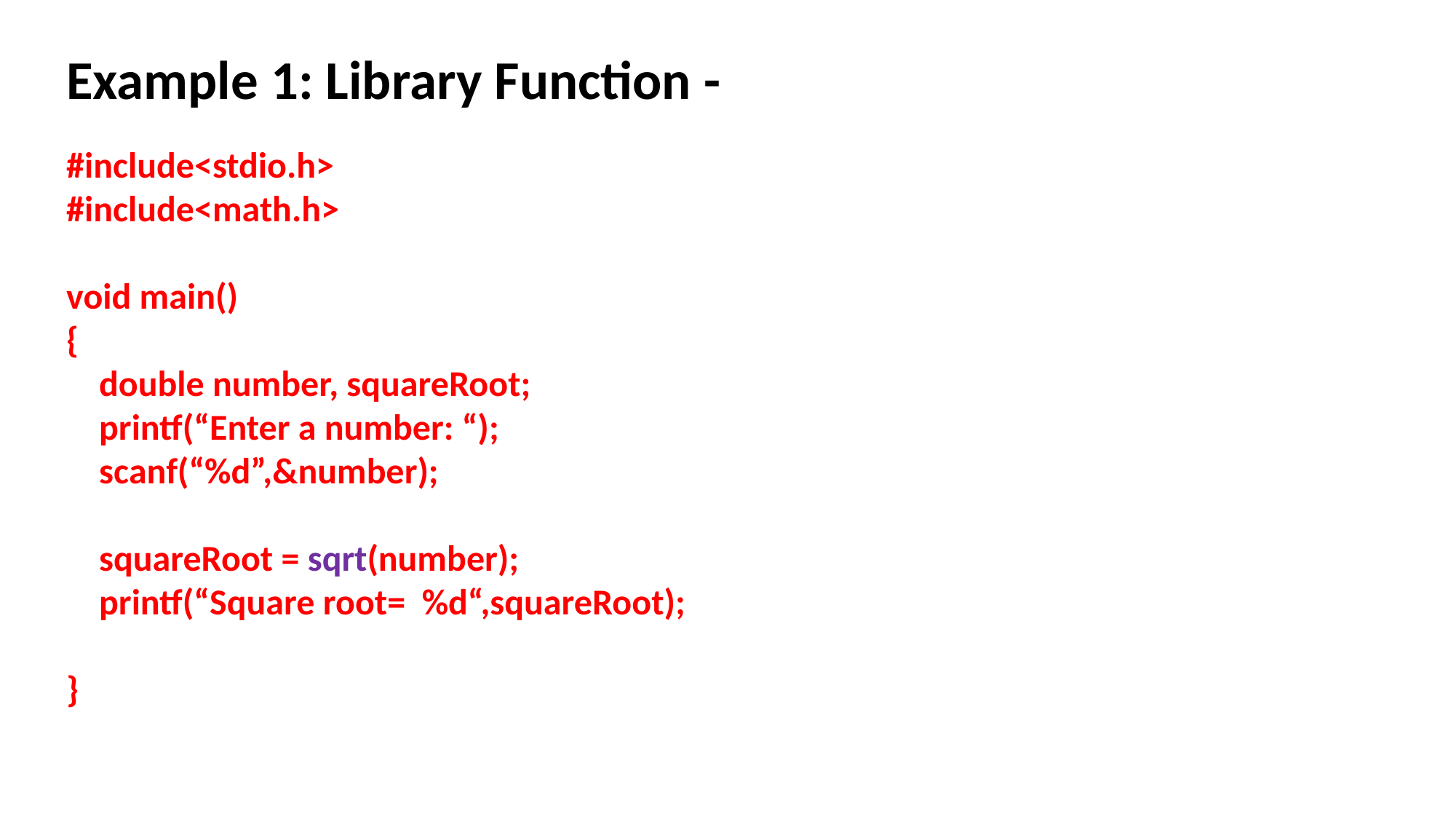

Example 1: Library Function -

#include<stdio.h>
#include<math.h>

void main()
{
    double number, squareRoot;
    printf(“Enter a number: “);
    scanf(“%d”,&number);

    squareRoot = sqrt(number);
    printf(“Square root=  %d“,squareRoot);

}